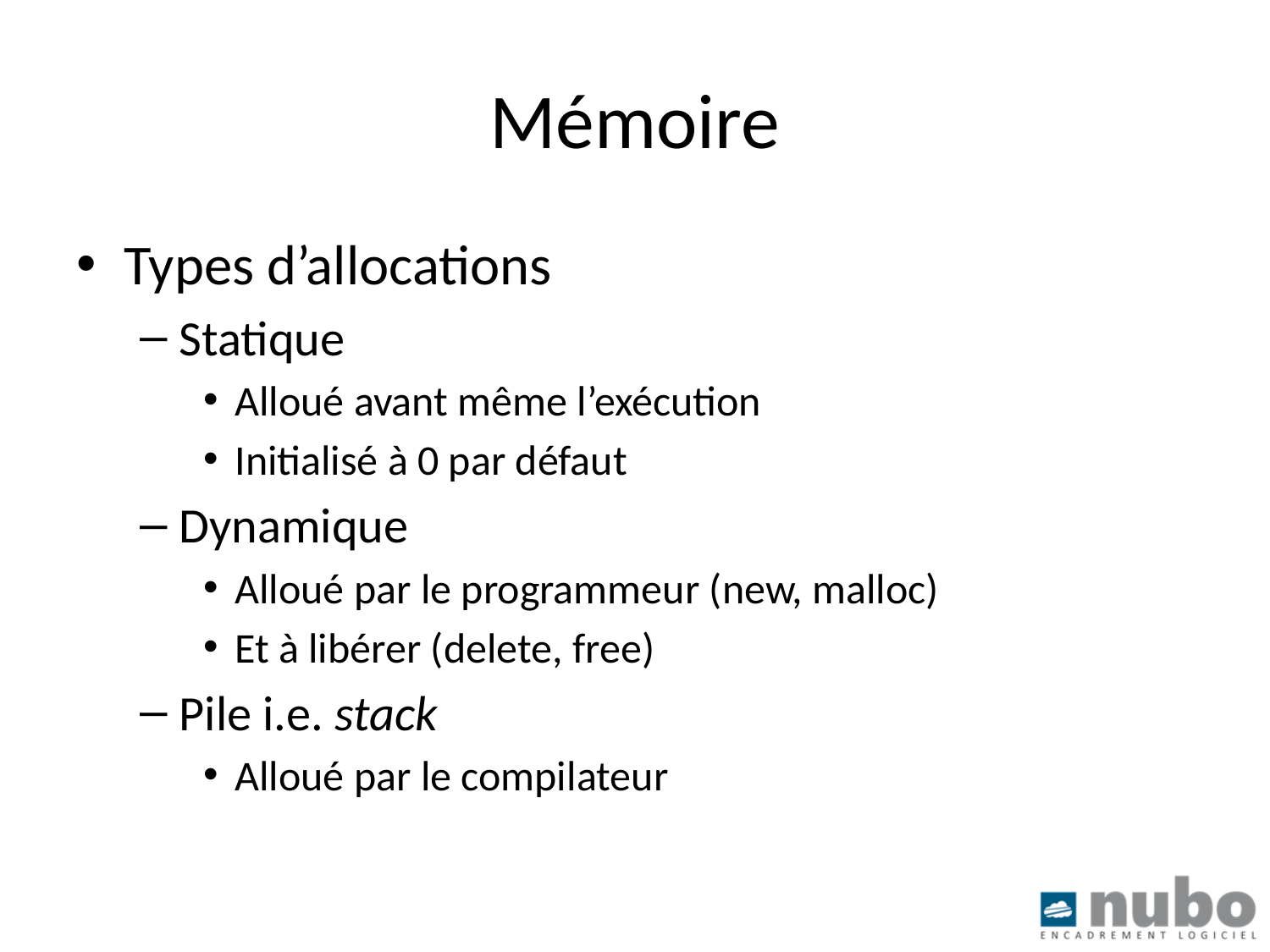

# Mémoire
Types d’allocations
Statique
Alloué avant même l’exécution
Initialisé à 0 par défaut
Dynamique
Alloué par le programmeur (new, malloc)
Et à libérer (delete, free)
Pile i.e. stack
Alloué par le compilateur